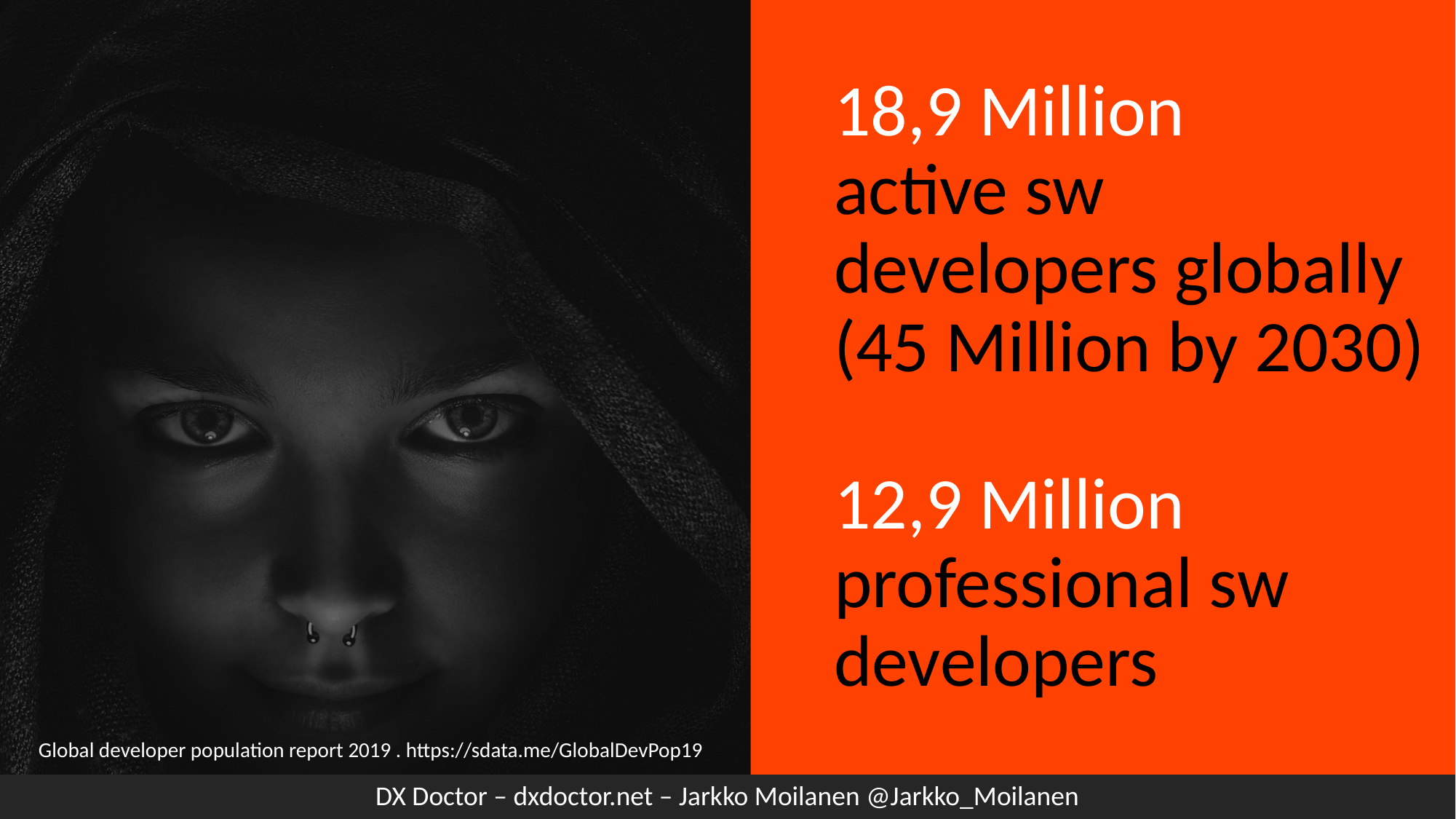

# 18,9 Million active sw developers globally (45 Million by 2030) 12,9 Million professional sw developers
Global developer population report 2019 . https://sdata.me/GlobalDevPop19
DX Doctor – dxdoctor.net – Jarkko Moilanen @Jarkko_Moilanen